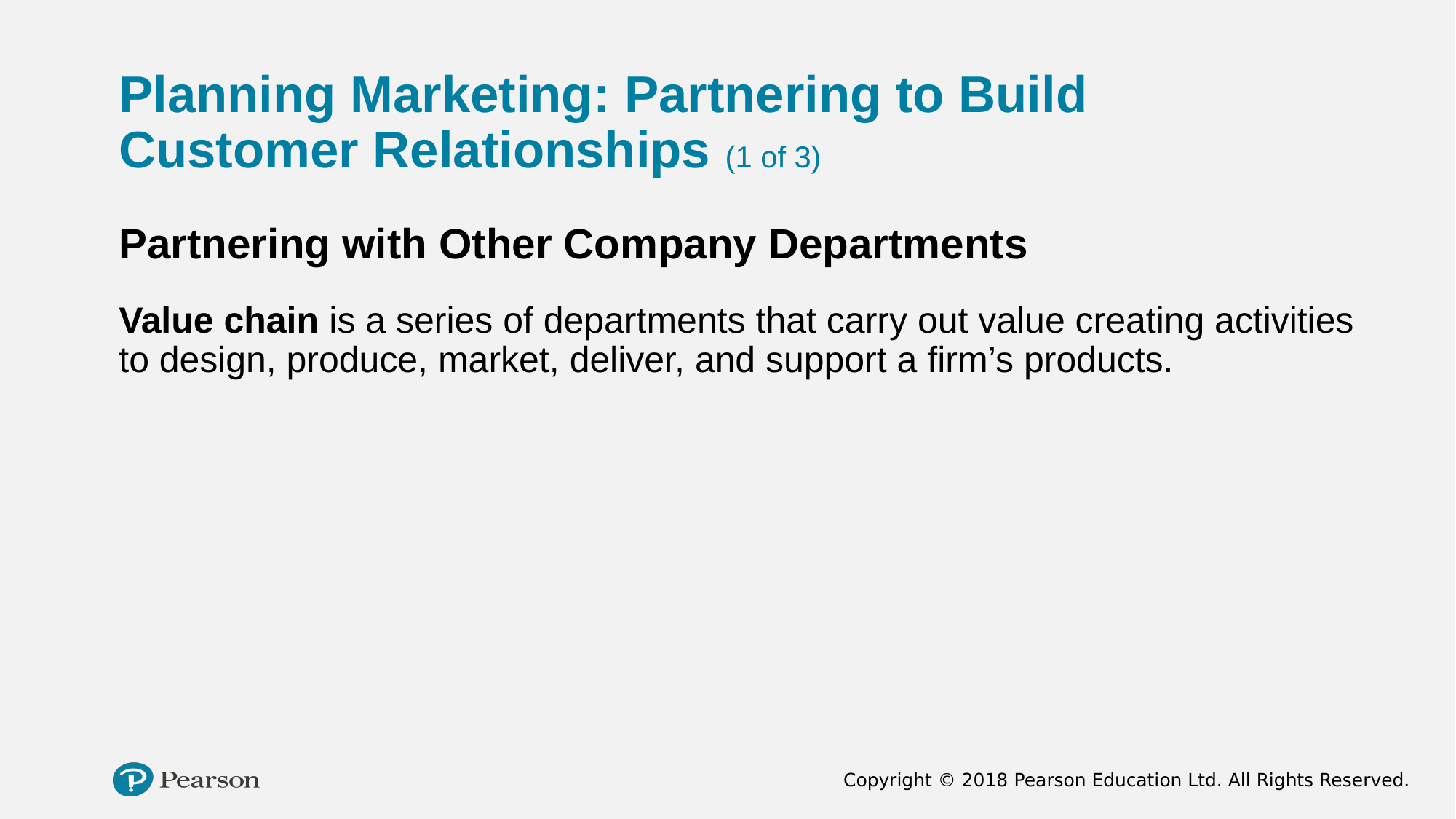

# Planning Marketing: Partnering to Build Customer Relationships (1 of 3)
Partnering with Other Company Departments

Value chain is a series of departments that carry out value creating activities to design, produce, market, deliver, and support a firm’s products.